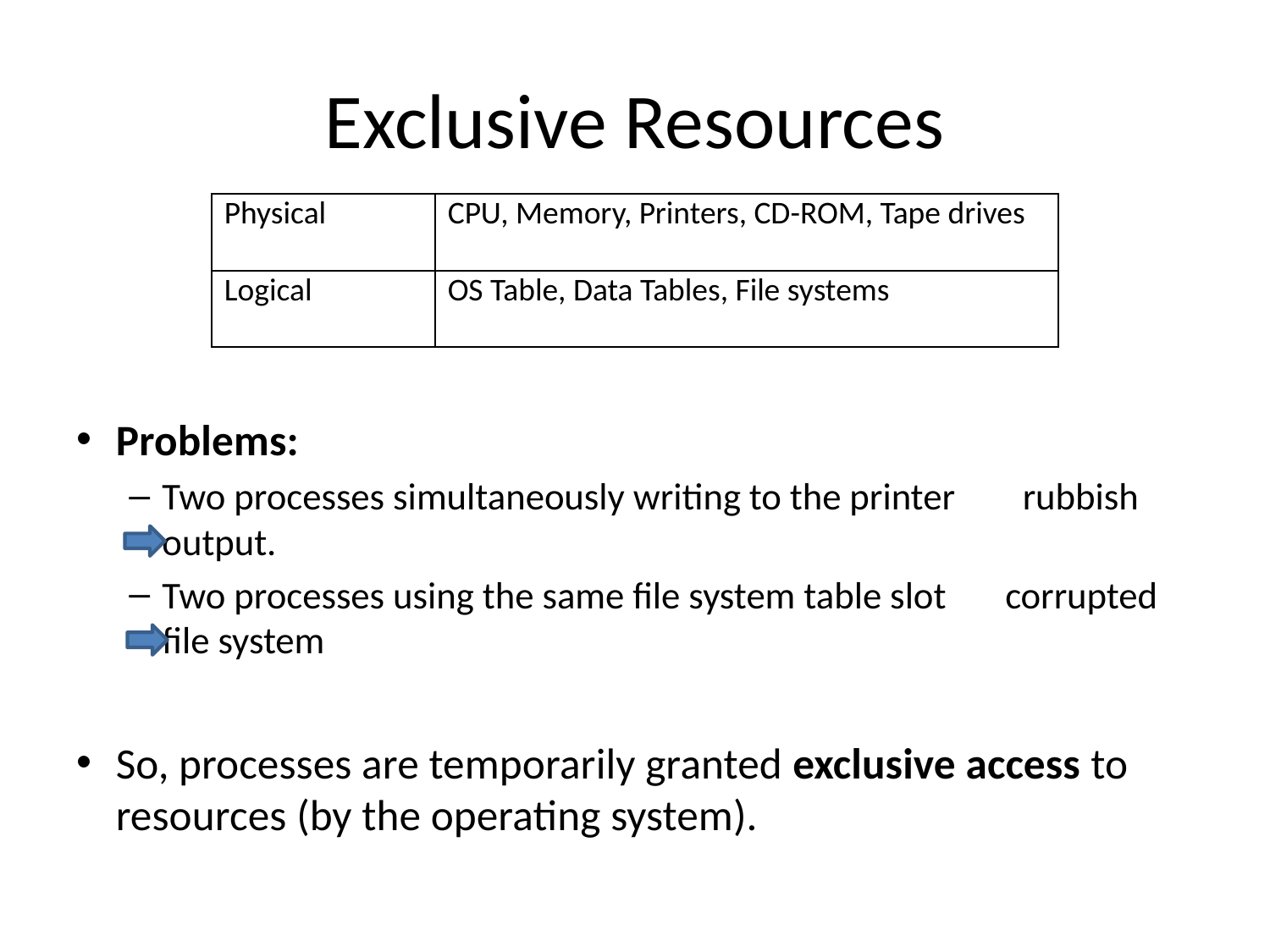

# Exclusive Resources
| Physical | CPU, Memory, Printers, CD-ROM, Tape drives |
| --- | --- |
| Logical | OS Table, Data Tables, File systems |
Problems:
Two processes simultaneously writing to the printer        rubbish output.
Two processes using the same file system table slot       corrupted file system

So, processes are temporarily granted exclusive access to resources (by the operating system).